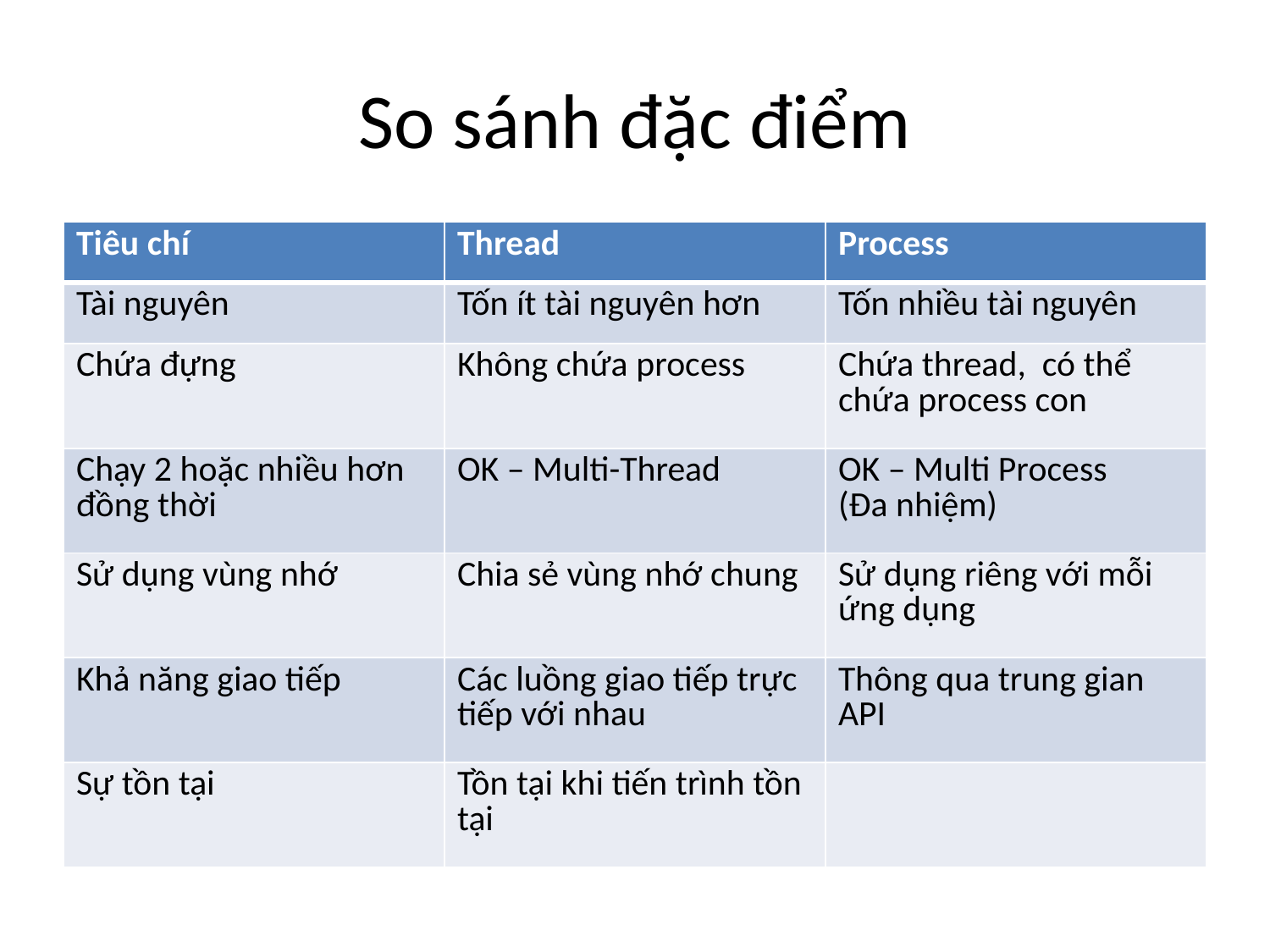

# So sánh đặc điểm
| Tiêu chí | Thread | Process |
| --- | --- | --- |
| Tài nguyên | Tốn ít tài nguyên hơn | Tốn nhiều tài nguyên |
| Chứa đựng | Không chứa process | Chứa thread, có thể chứa process con |
| Chạy 2 hoặc nhiều hơn đồng thời | OK – Multi-Thread | OK – Multi Process (Đa nhiệm) |
| Sử dụng vùng nhớ | Chia sẻ vùng nhớ chung | Sử dụng riêng với mỗi ứng dụng |
| Khả năng giao tiếp | Các luồng giao tiếp trực tiếp với nhau | Thông qua trung gian API |
| Sự tồn tại | Tồn tại khi tiến trình tồn tại |  |